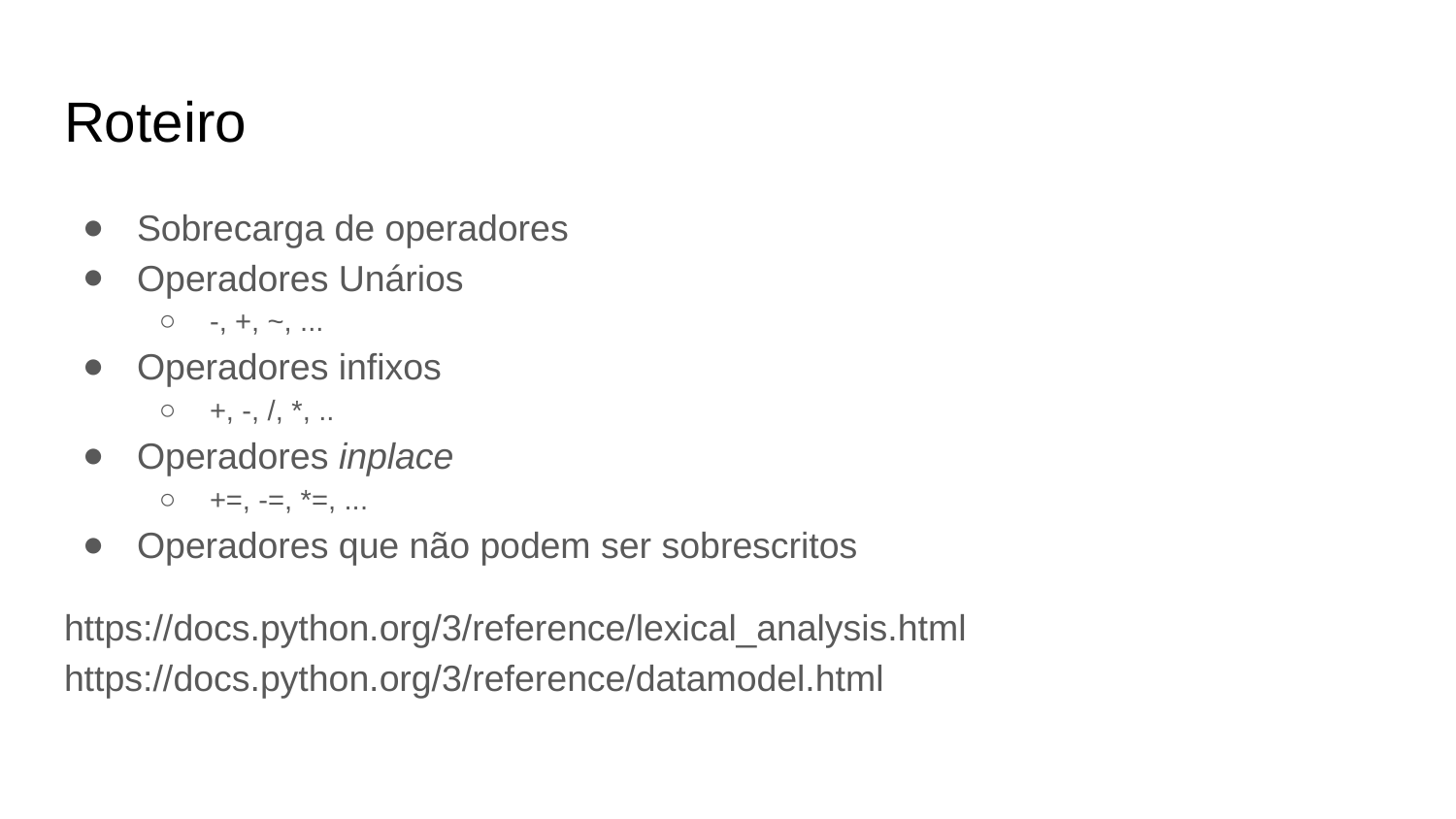

# Roteiro
Sobrecarga de operadores
Operadores Unários
-, +, ~, ...
Operadores infixos
+, -, /, *, ..
Operadores inplace
+=, -=, *=, ...
Operadores que não podem ser sobrescritos
https://docs.python.org/3/reference/lexical_analysis.html
https://docs.python.org/3/reference/datamodel.html